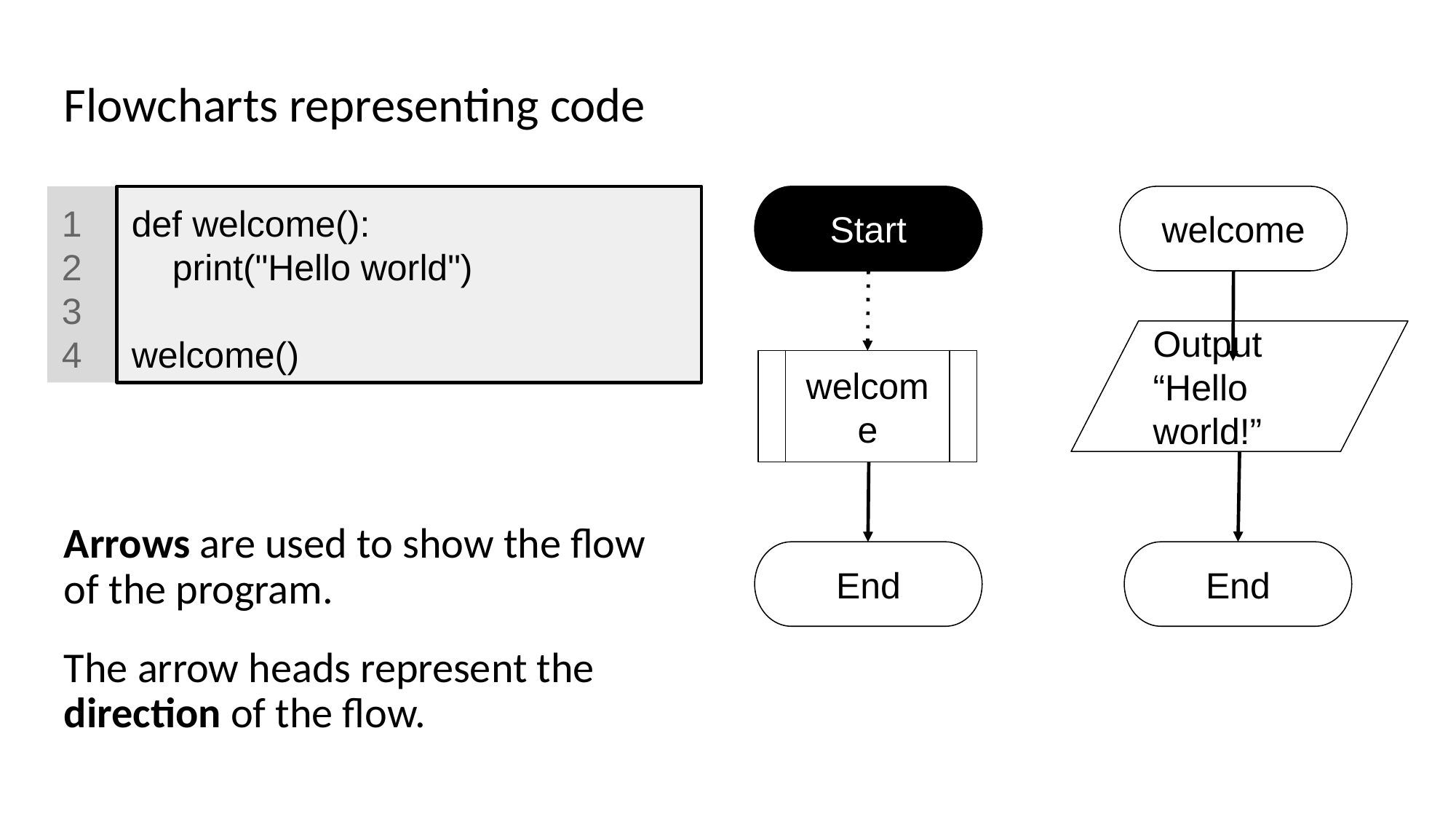

# Flowcharts representing code
Start
welcome
1
2
3
4

def welcome():
    print("Hello world")

welcome()
Output “Hello world!”
welcome
Arrows are used to show the flow of the program.
The arrow heads represent the direction of the flow.
End
End